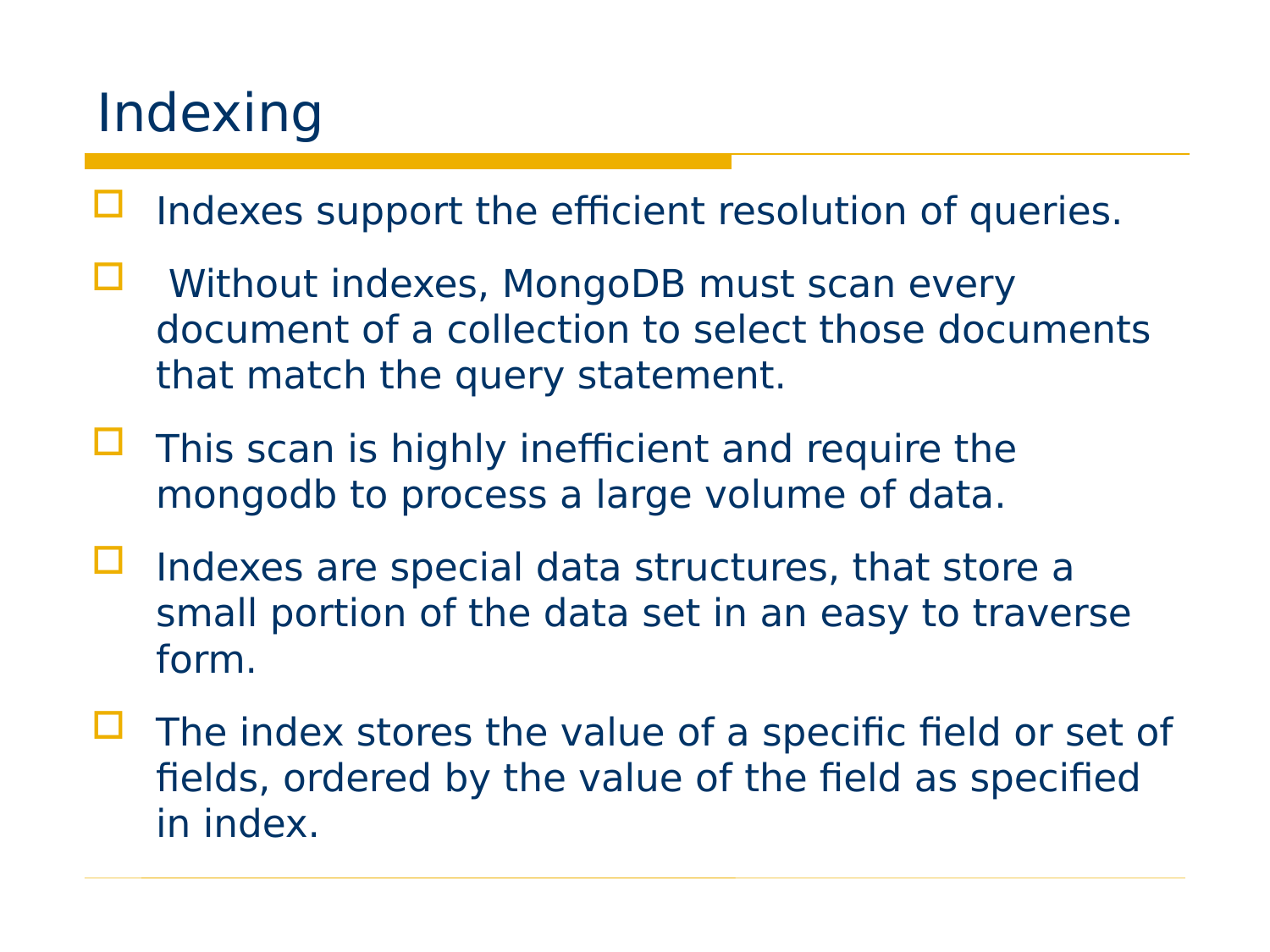

# Indexing
Indexes support the efficient resolution of queries.
 Without indexes, MongoDB must scan every document of a collection to select those documents that match the query statement.
This scan is highly inefficient and require the mongodb to process a large volume of data.
Indexes are special data structures, that store a small portion of the data set in an easy to traverse form.
The index stores the value of a specific field or set of fields, ordered by the value of the field as specified in index.